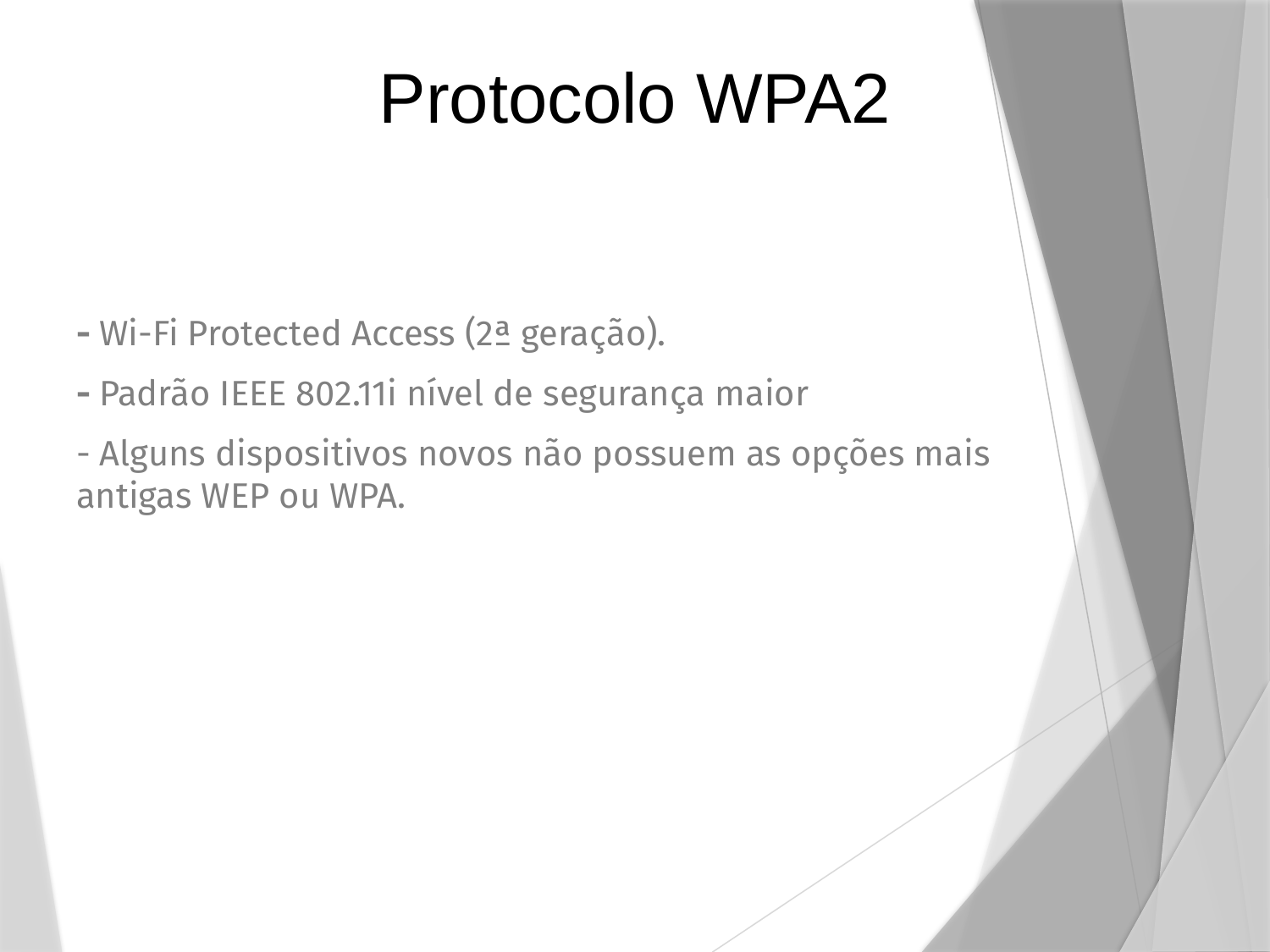

Protocolo WPA2
- Wi-Fi Protected Access (2ª geração).
- Padrão IEEE 802.11i nível de segurança maior
- Alguns dispositivos novos não possuem as opções mais antigas WEP ou WPA.